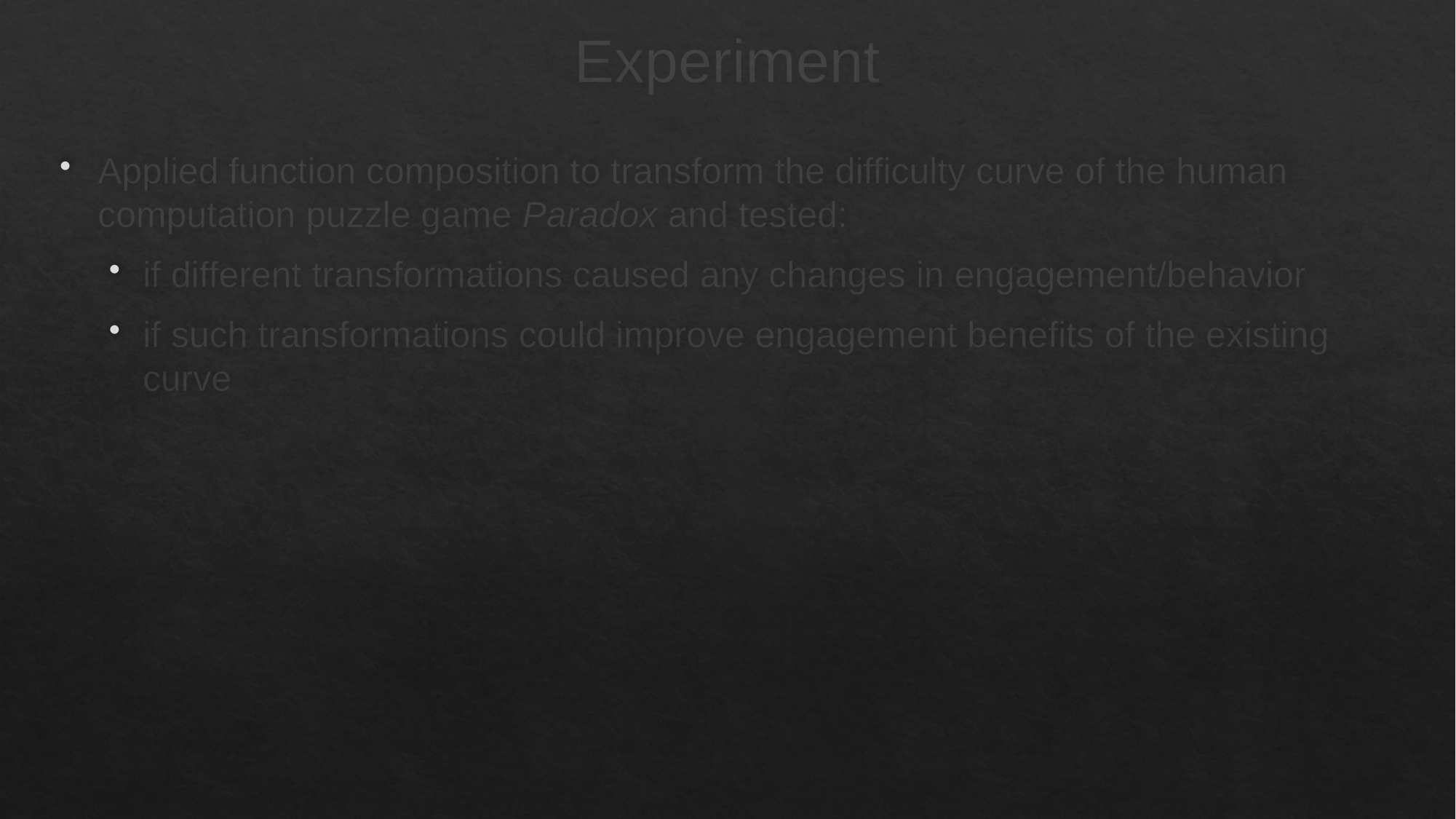

# Experiment
Applied function composition to transform the difficulty curve of the human computation puzzle game Paradox and tested:
if different transformations caused any changes in engagement/behavior
if such transformations could improve engagement benefits of the existing curve